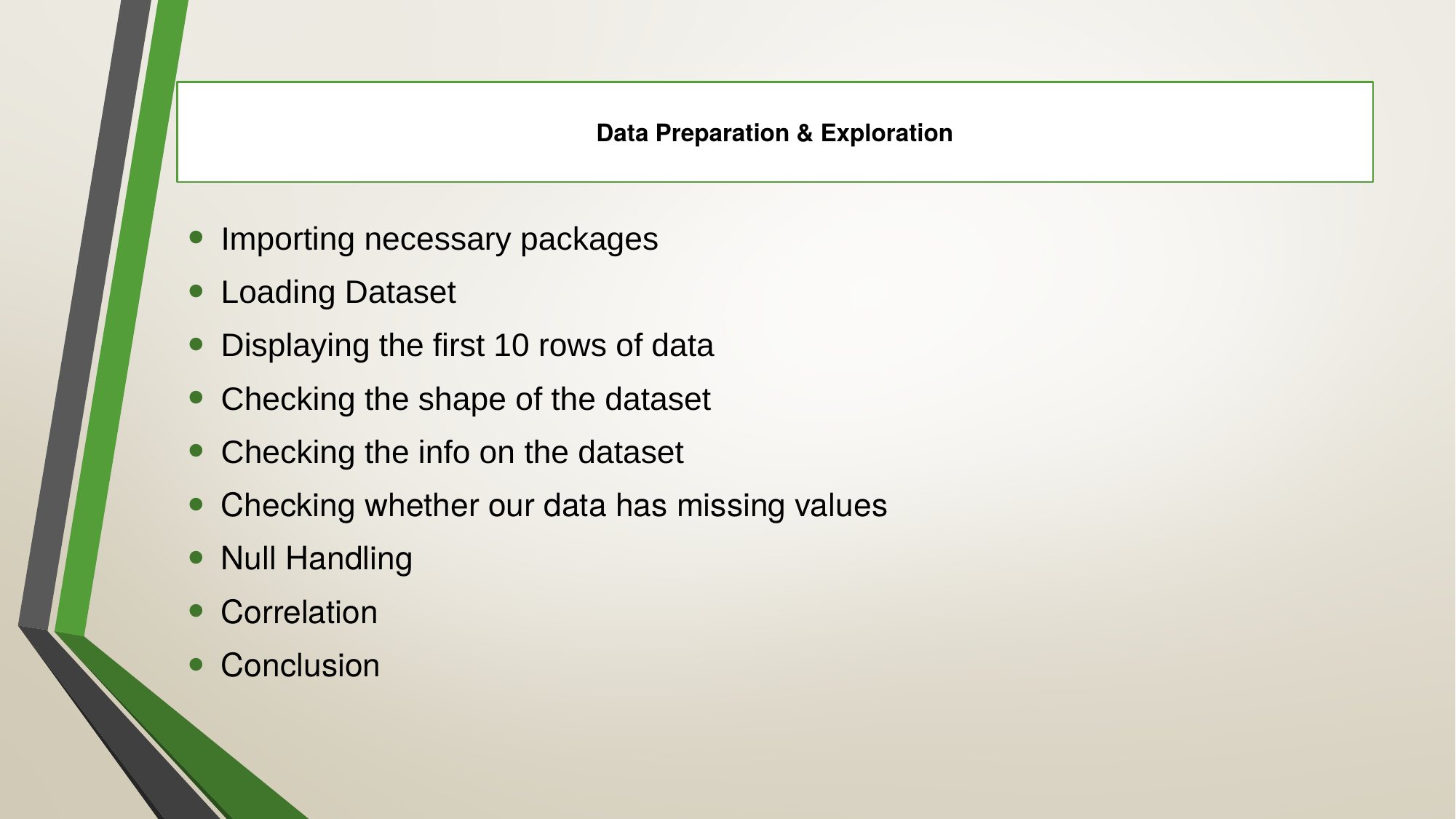

# Data Preparation & Exploration
Importing necessary packages
Loading Dataset
Displaying the first 10 rows of data
Checking the shape of the dataset
Checking the info on the dataset
Checking whether our data has missing values
Null Handling
Correlation
Conclusion